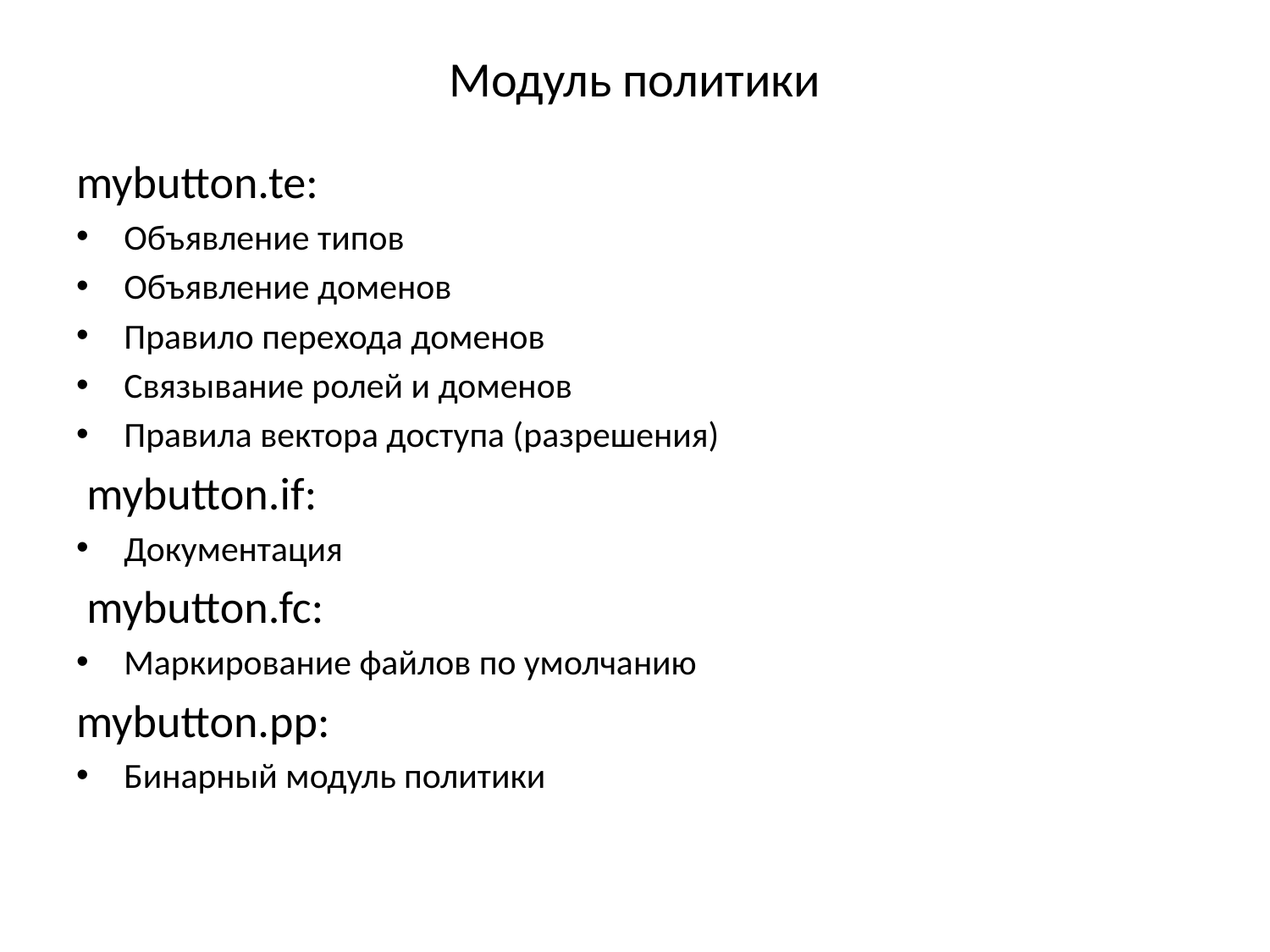

# Модуль политики
mybutton.te:
Объявление типов
Объявление доменов
Правило перехода доменов
Связывание ролей и доменов
Правила вектора доступа (разрешения)
 mybutton.if:
Документация
 mybutton.fc:
Маркирование файлов по умолчанию
mybutton.pp:
Бинарный модуль политики